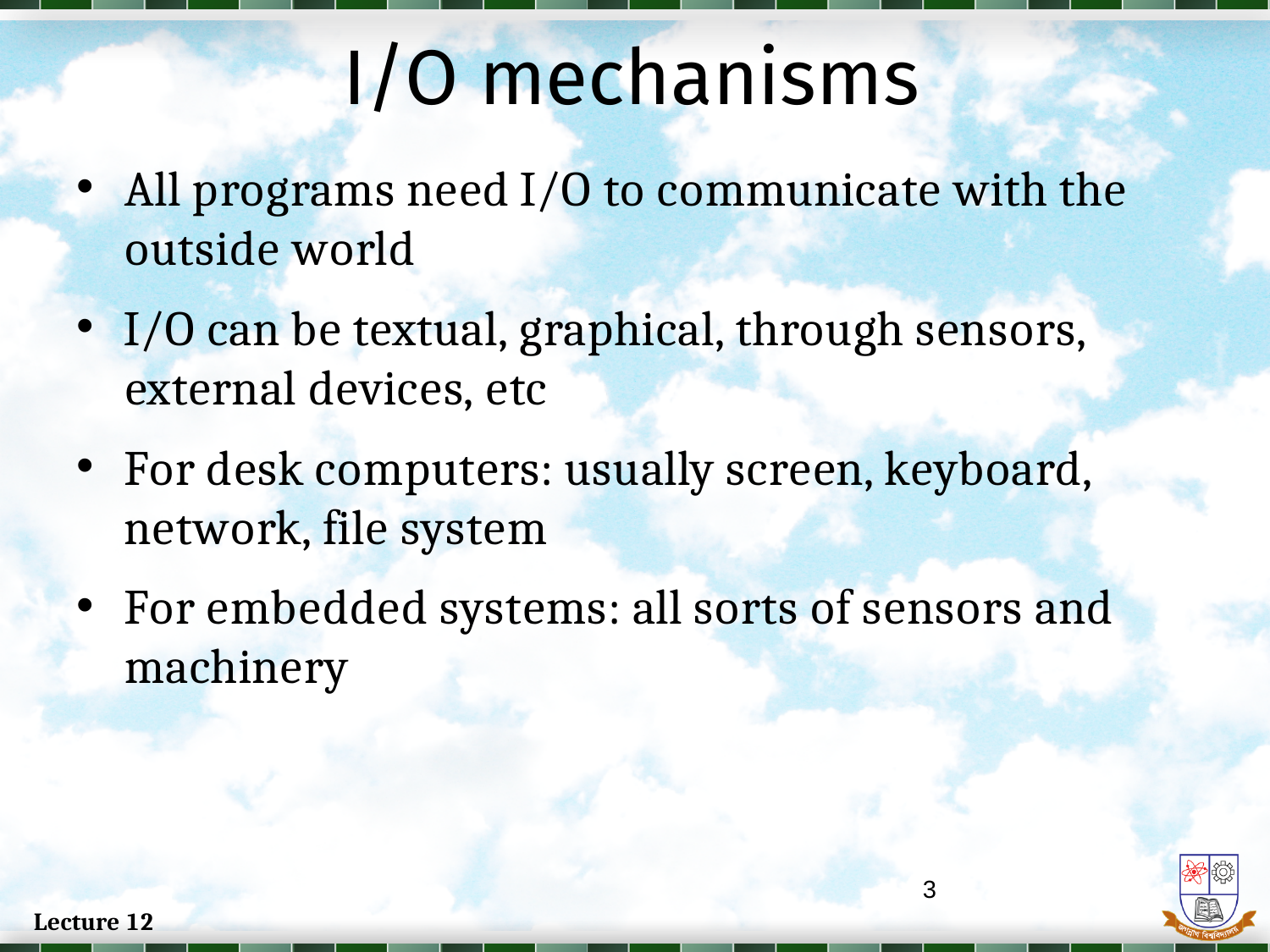

All programs need I/O to communicate with the outside world
I/O can be textual, graphical, through sensors, external devices, etc
For desk computers: usually screen, keyboard, network, file system
For embedded systems: all sorts of sensors and machinery
# I/O mechanisms
3